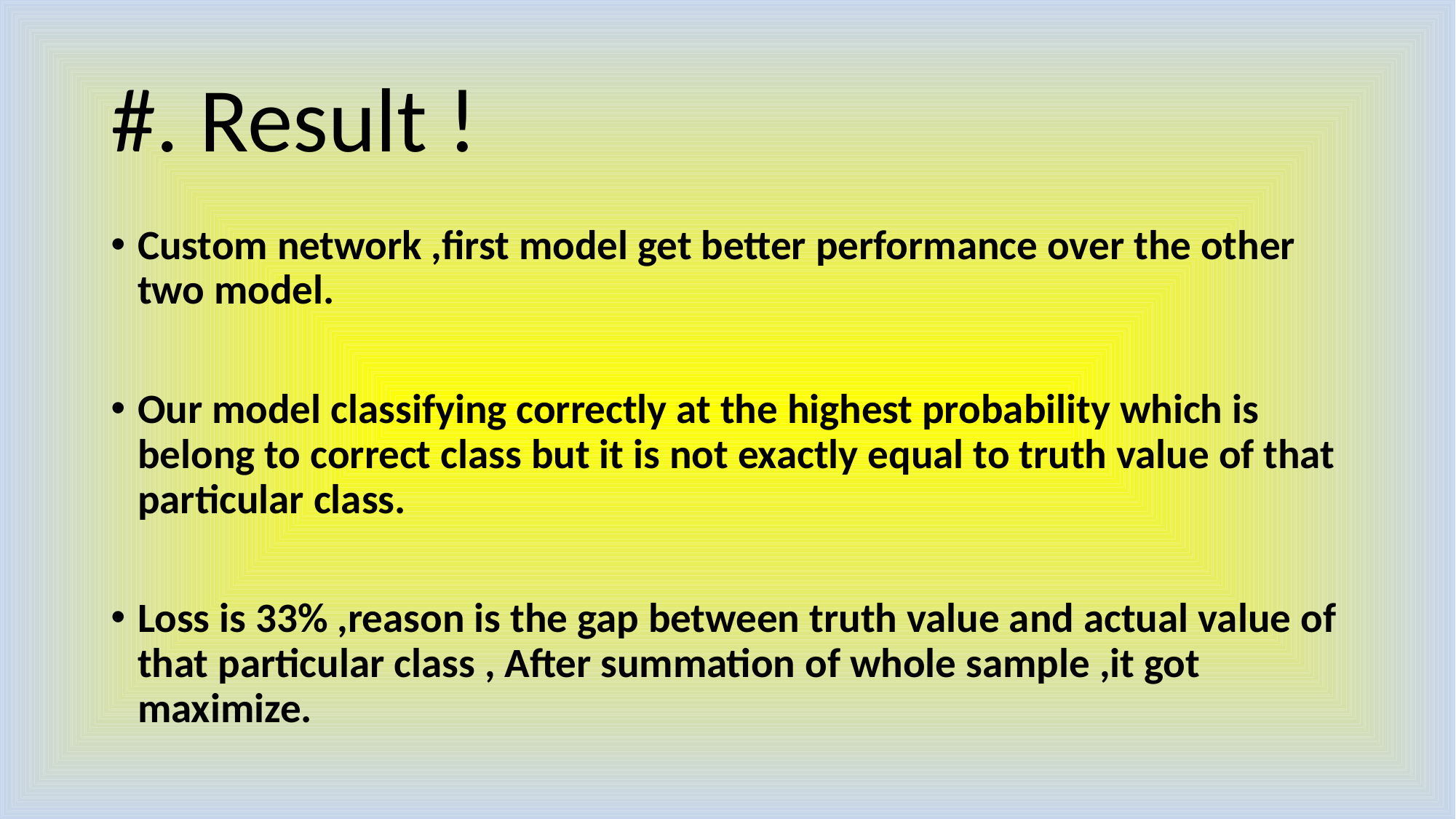

# #. Result !
Custom network ,first model get better performance over the other two model.

Our model classifying correctly at the highest probability which is belong to correct class but it is not exactly equal to truth value of that particular class.

Loss is 33% ,reason is the gap between truth value and actual value of that particular class , After summation of whole sample ,it got maximize.